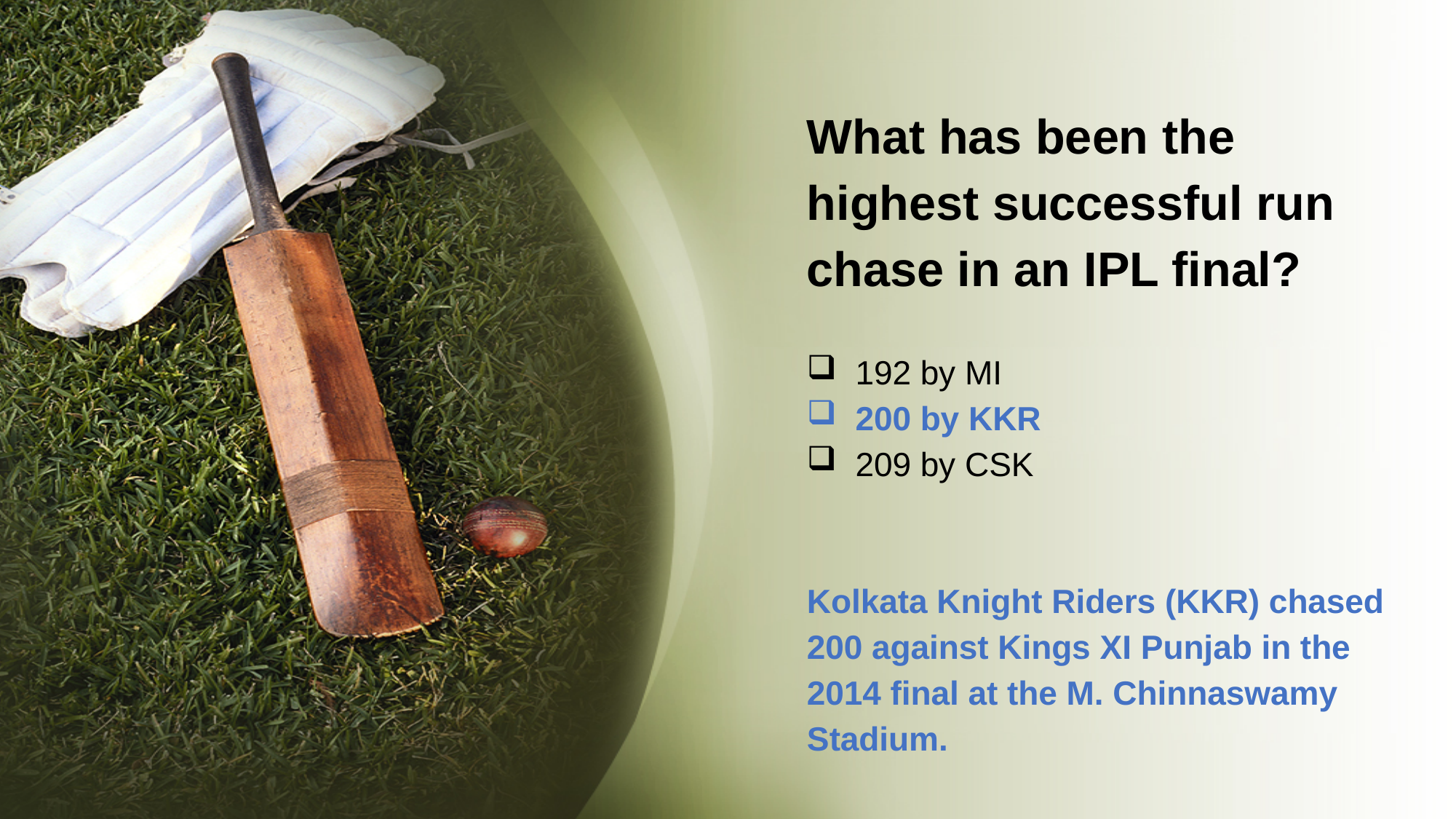

# What has been the highest successful run chase in an IPL final?
192 by MI
200 by KKR
209 by CSK

Kolkata Knight Riders (KKR) chased 200 against Kings XI Punjab in the 2014 final at the M. Chinnaswamy Stadium.